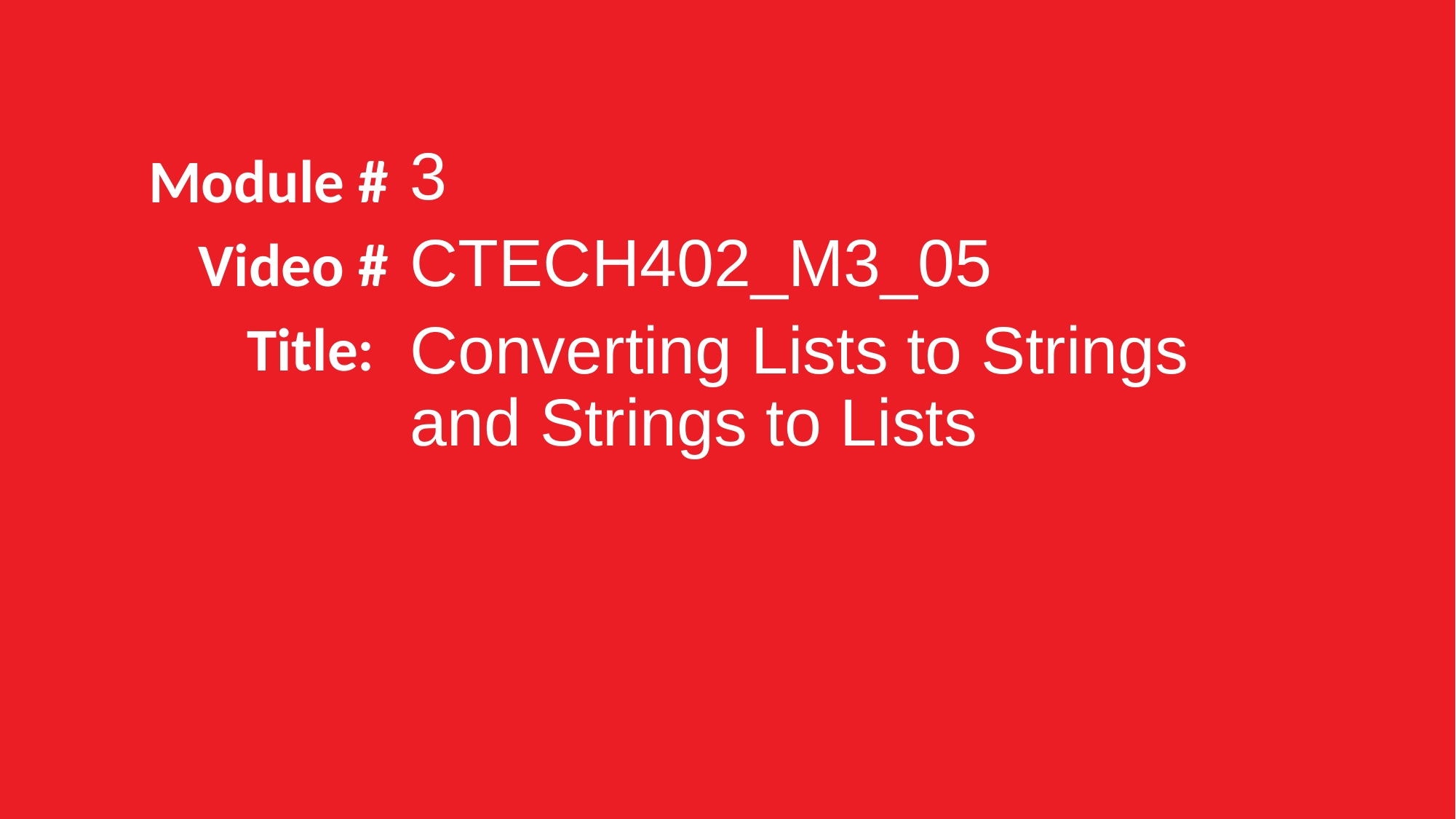

3
CTECH402_M3_05
Converting Lists to Strings and Strings to Lists